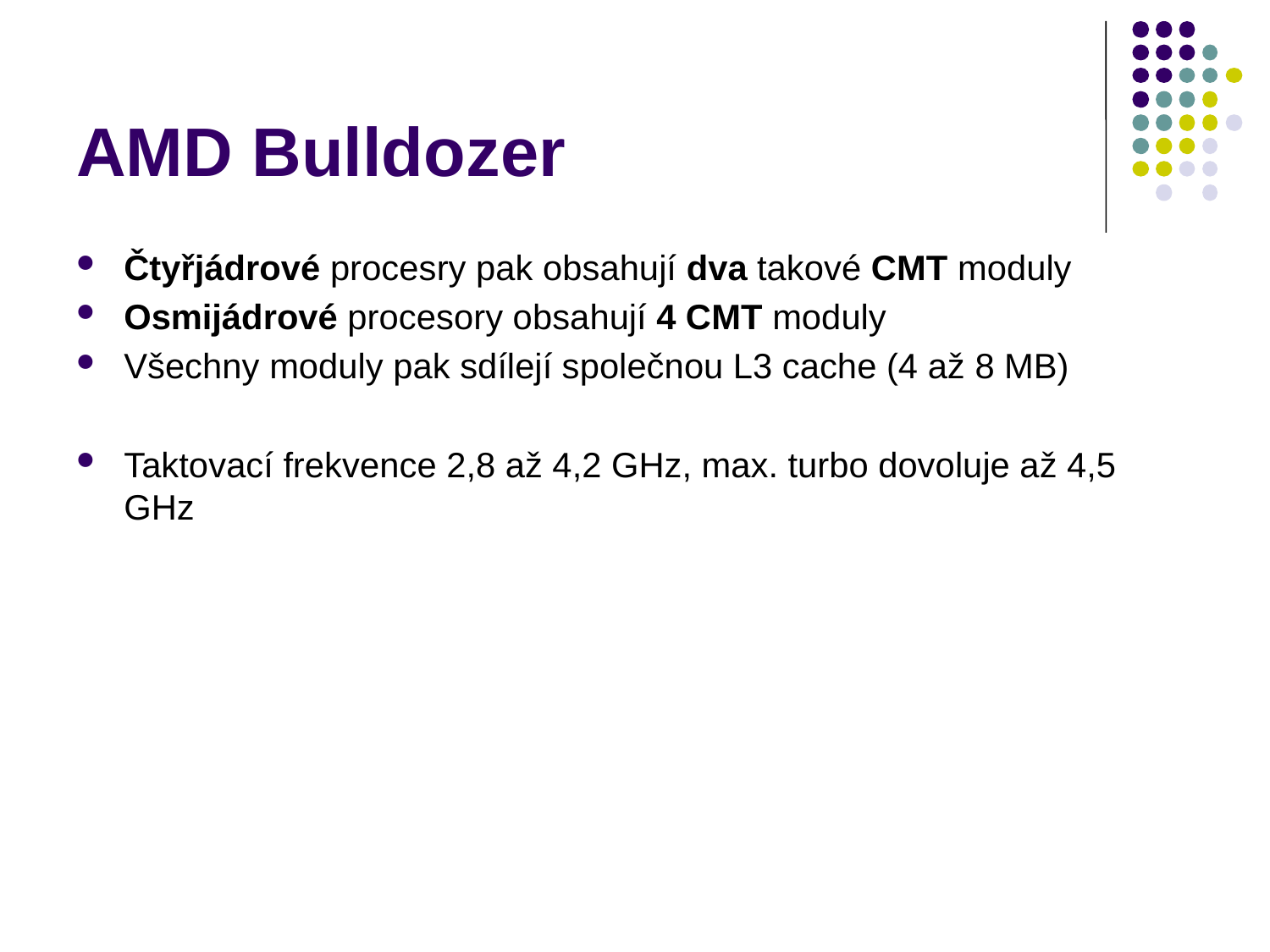

# AMD Bulldozer
Čtyřjádrové procesry pak obsahují dva takové CMT moduly
Osmijádrové procesory obsahují 4 CMT moduly
Všechny moduly pak sdílejí společnou L3 cache (4 až 8 MB)

Taktovací frekvence 2,8 až 4,2 GHz, max. turbo dovoluje až 4,5 GHz